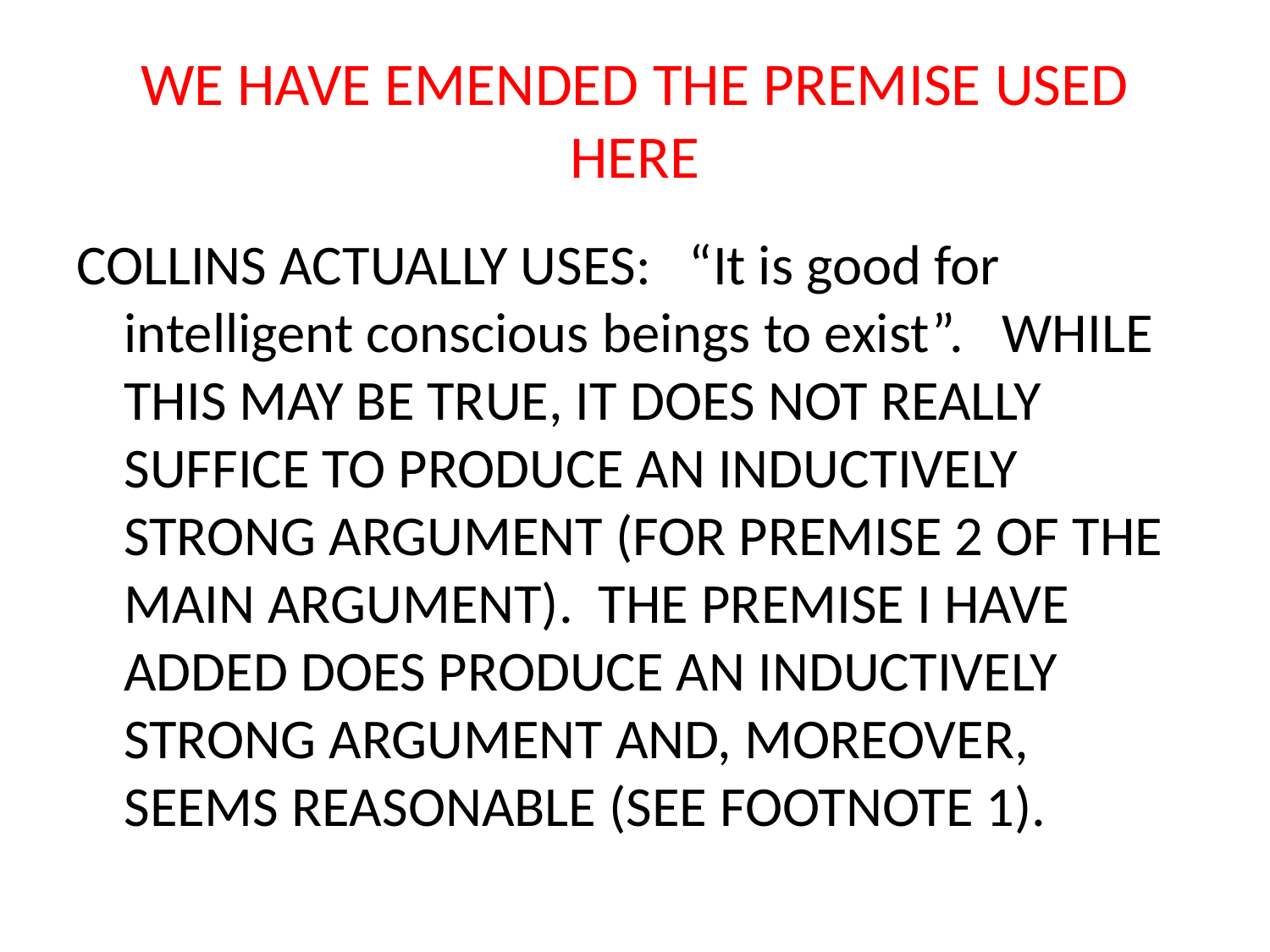

# WE HAVE EMENDED THE PREMISE USED HERE
COLLINS ACTUALLY USES:   “It is good for intelligent conscious beings to exist”.   WHILE THIS MAY BE TRUE, IT DOES NOT REALLY SUFFICE TO PRODUCE AN INDUCTIVELY STRONG ARGUMENT (FOR PREMISE 2 OF THE MAIN ARGUMENT).  THE PREMISE I HAVE ADDED DOES PRODUCE AN INDUCTIVELY STRONG ARGUMENT AND, MOREOVER,  SEEMS REASONABLE (SEE FOOTNOTE 1).